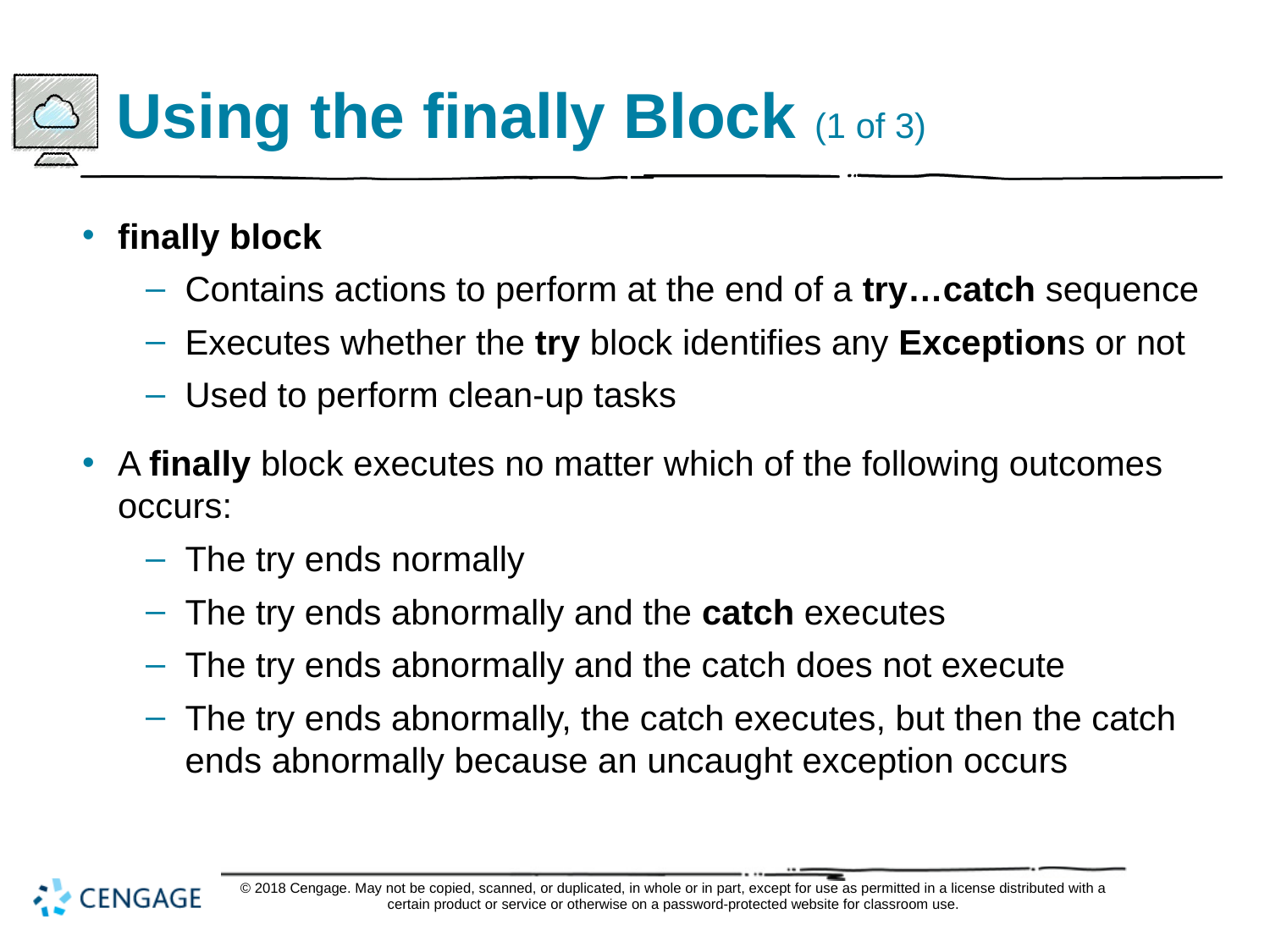

# Using the finally Block (1 of 3)
finally block
Contains actions to perform at the end of a try…catch sequence
Executes whether the try block identifies any Exceptions or not
Used to perform clean-up tasks
A finally block executes no matter which of the following outcomes occurs:
The try ends normally
The try ends abnormally and the catch executes
The try ends abnormally and the catch does not execute
The try ends abnormally, the catch executes, but then the catch ends abnormally because an uncaught exception occurs
© 2018 Cengage. May not be copied, scanned, or duplicated, in whole or in part, except for use as permitted in a license distributed with a certain product or service or otherwise on a password-protected website for classroom use.